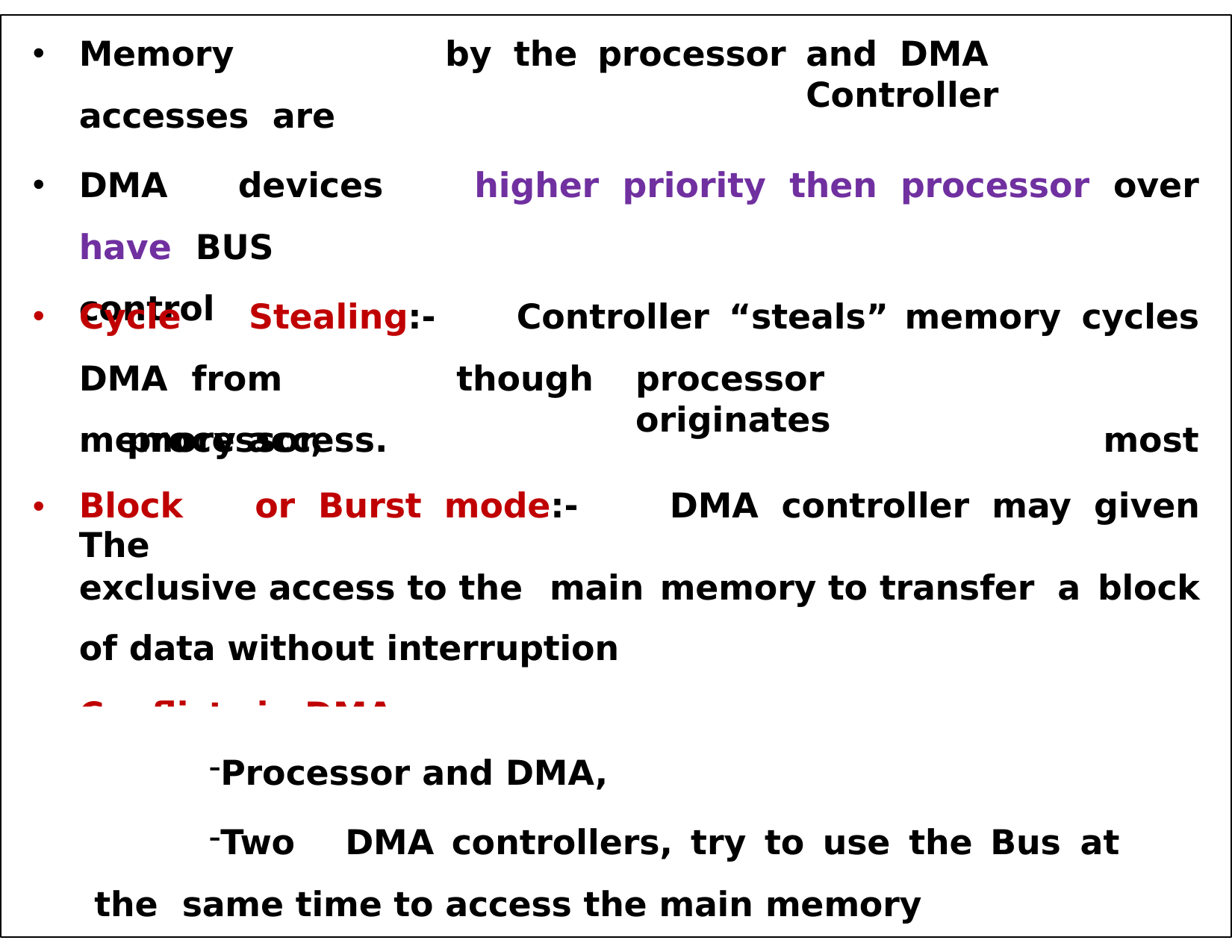

Memory	accesses  are interwoven

by	the	processor
and	DMA	Controller

DMA		devices	have  BUS	control
higher
priority
then
processor
over
Cycle	Stealing:-	DMA  from		processor,
cycles  most
Controller
“steals”	memory
though
processor	originates
memory access.
| Block or Burst mode:- The | DMA controller may | given |
| --- | --- | --- |
| exclusive access to the main of data without interruption | memory to transfer a | block |
| Conflicts in DMA: |  |  |

Processor and DMA,
Two	DMA	controllers,	try	to	use	the	Bus	at	the  same time to access the main memory